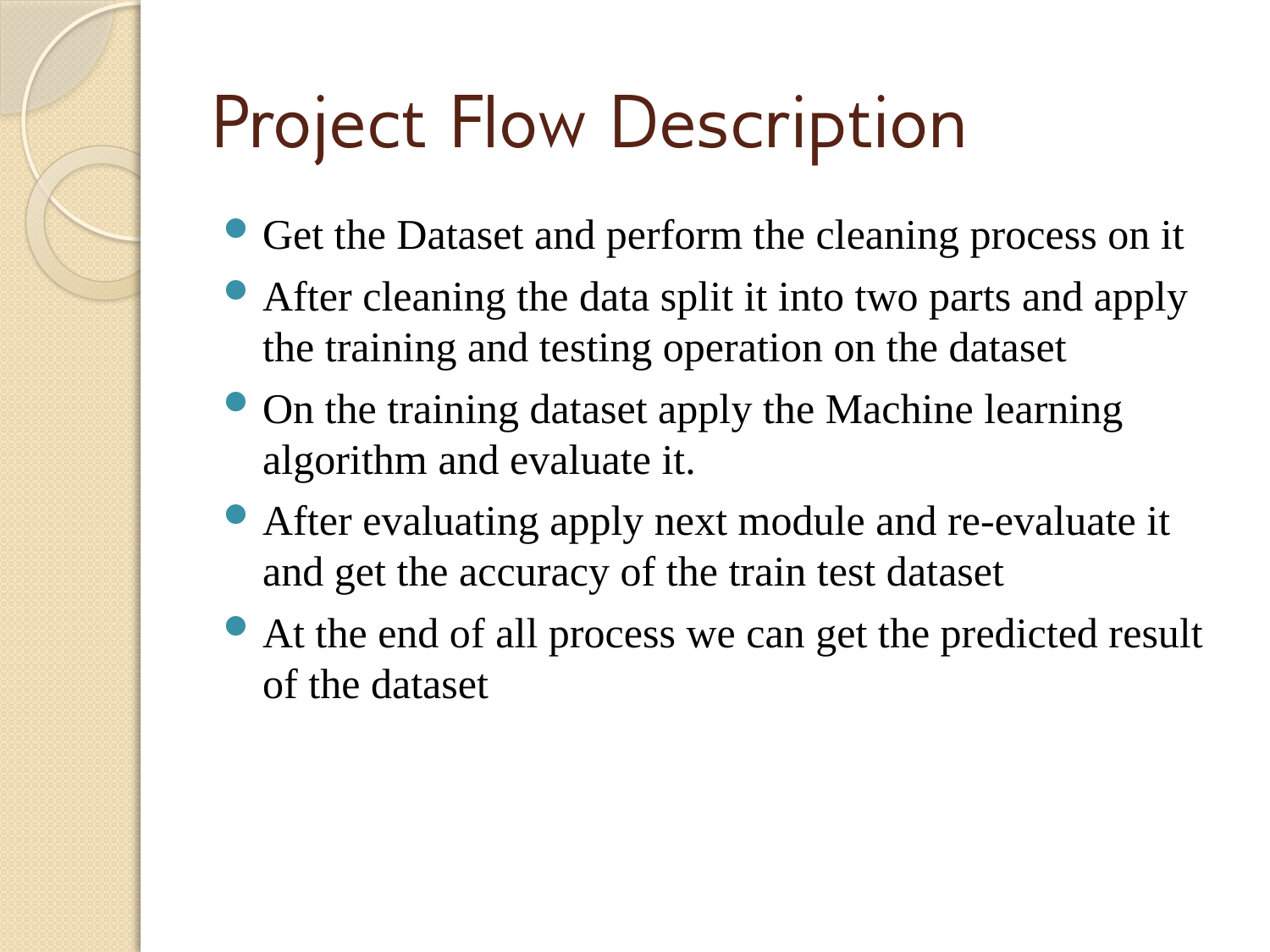

# Project Flow Description
Get the Dataset and perform the cleaning process on it
After cleaning the data split it into two parts and apply the training and testing operation on the dataset
On the training dataset apply the Machine learning algorithm and evaluate it.
After evaluating apply next module and re-evaluate it and get the accuracy of the train test dataset
At the end of all process we can get the predicted result of the dataset